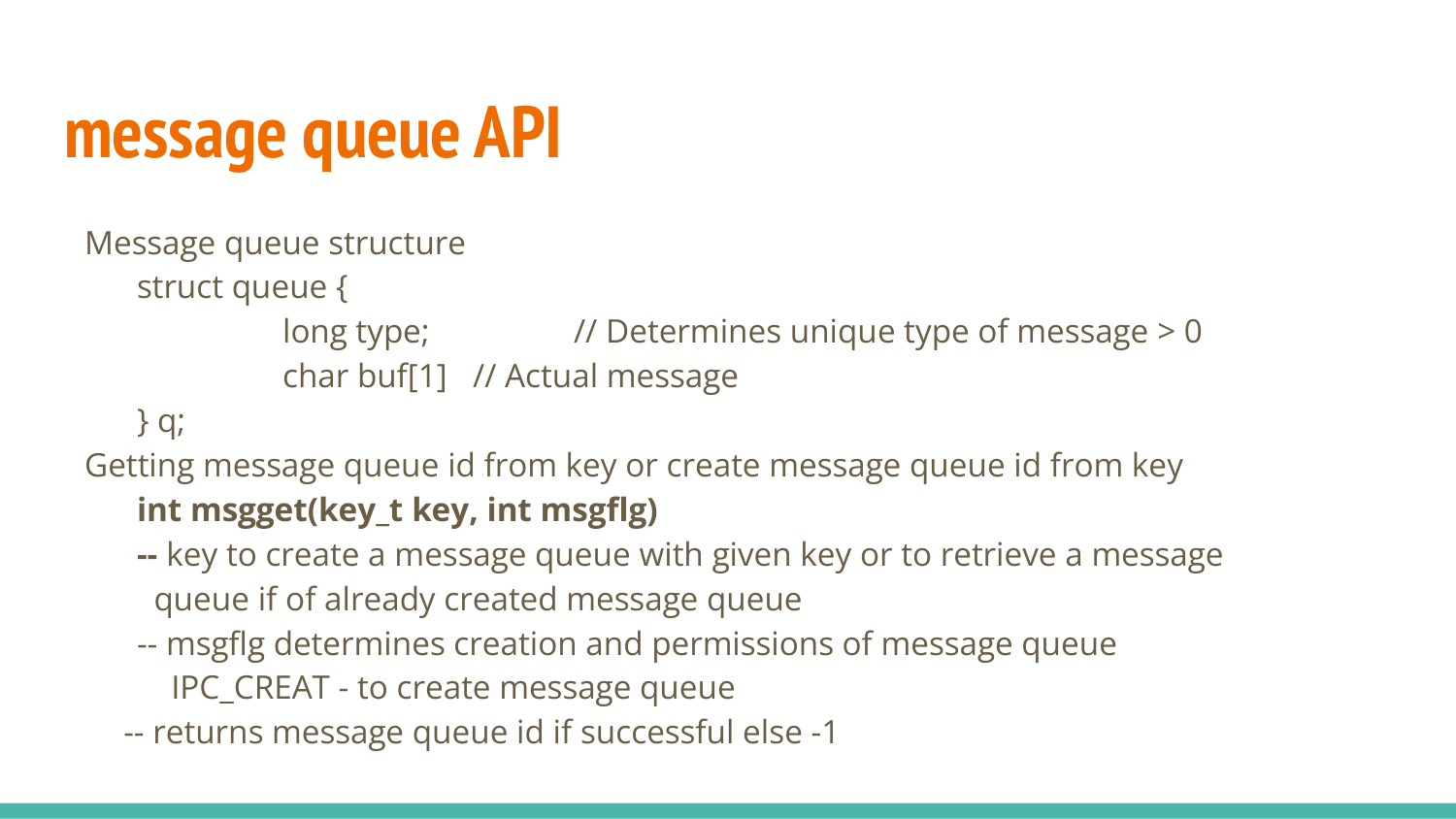

# message queue API
Message queue structure
	struct queue {
		long type; 	// Determines unique type of message > 0
		char buf[1]   // Actual message
	} q;
Getting message queue id from key or create message queue id from key
	int msgget(key_t key, int msgflg)
	-- key to create a message queue with given key or to retrieve a message
  queue if of already created message queue
-- msgflg determines creation and permissions of message queue
    IPC_CREAT - to create message queue
       -- returns message queue id if successful else -1